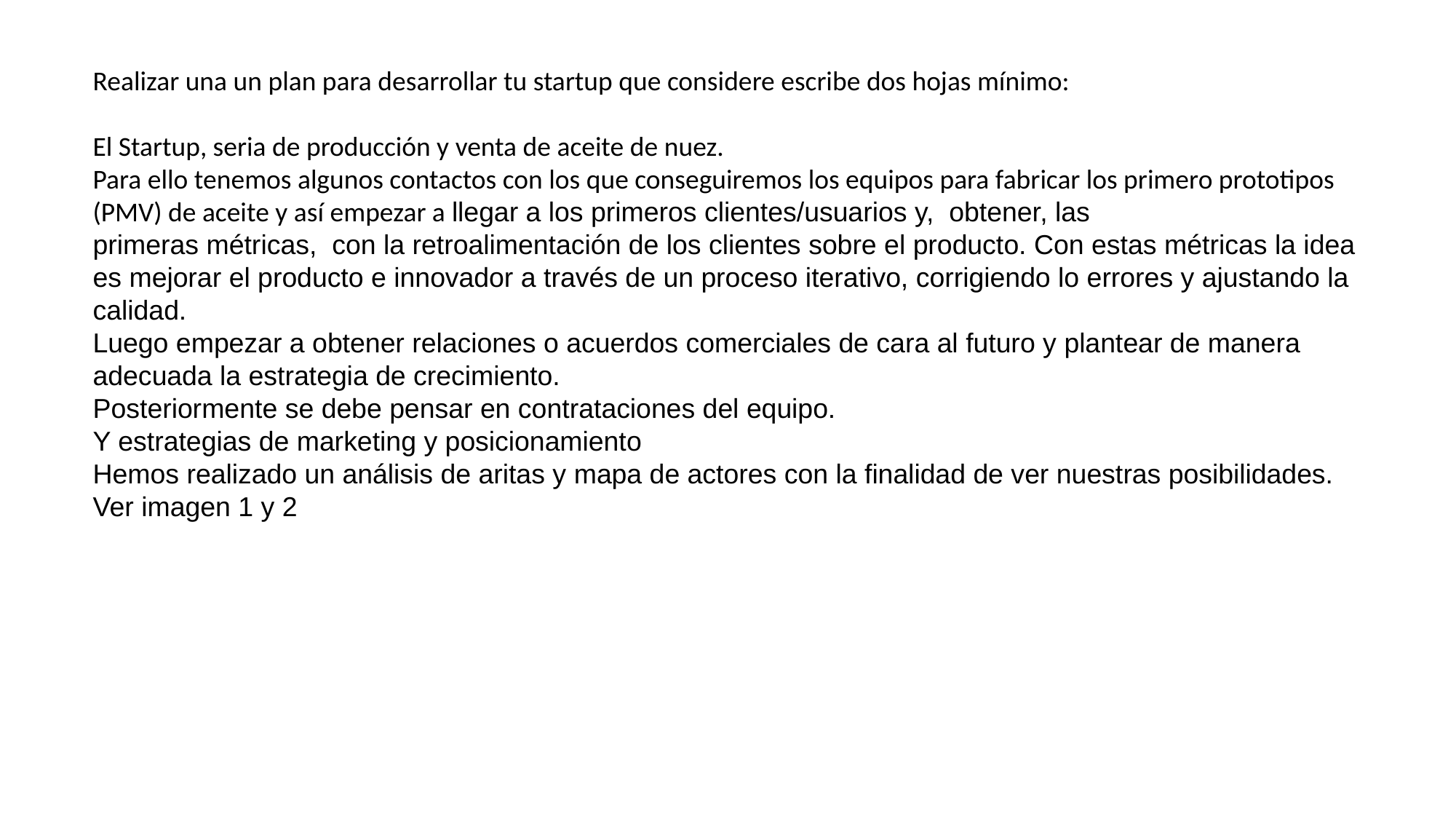

Realizar una un plan para desarrollar tu startup que considere escribe dos hojas mínimo:

El Startup, seria de producción y venta de aceite de nuez.
Para ello tenemos algunos contactos con los que conseguiremos los equipos para fabricar los primero prototipos (PMV) de aceite y así empezar a llegar a los primeros clientes/usuarios y,  obtener, las
primeras métricas,  con la retroalimentación de los clientes sobre el producto. Con estas métricas la idea es mejorar el producto e innovador a través de un proceso iterativo, corrigiendo lo errores y ajustando la calidad.
Luego empezar a obtener relaciones o acuerdos comerciales de cara al futuro y plantear de manera adecuada la estrategia de crecimiento.
Posteriormente se debe pensar en contrataciones del equipo.
Y estrategias de marketing y posicionamiento
Hemos realizado un análisis de aritas y mapa de actores con la finalidad de ver nuestras posibilidades.
Ver imagen 1 y 2